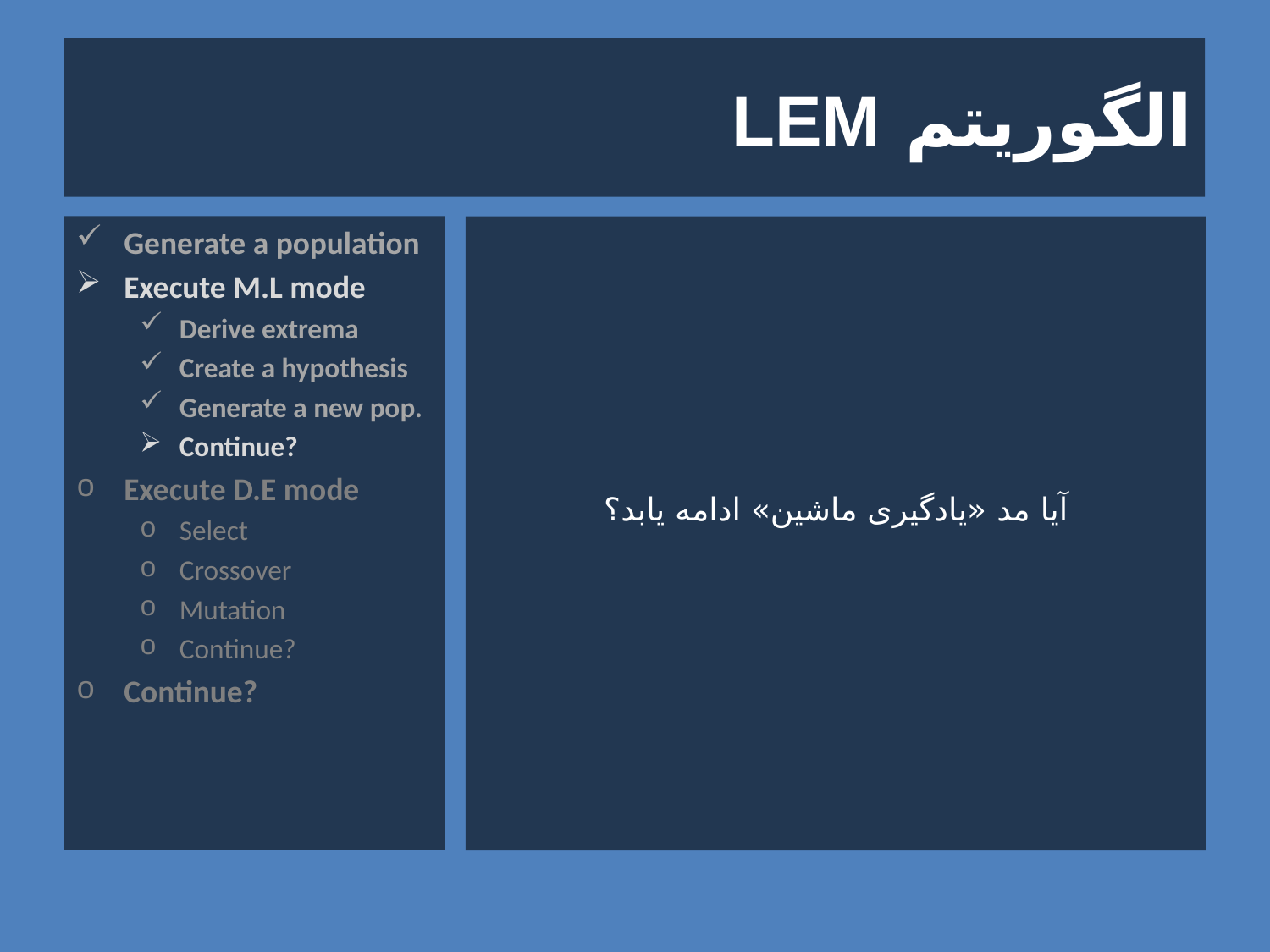

# الگوریتم LEM
Generate a population
Execute M.L mode
Derive extrema
Create a hypothesis
Generate a new pop.
Continue?
Execute D.E mode
Select
Crossover
Mutation
Continue?
Continue?

آیا مد «یادگیری ماشین» ادامه یابد؟